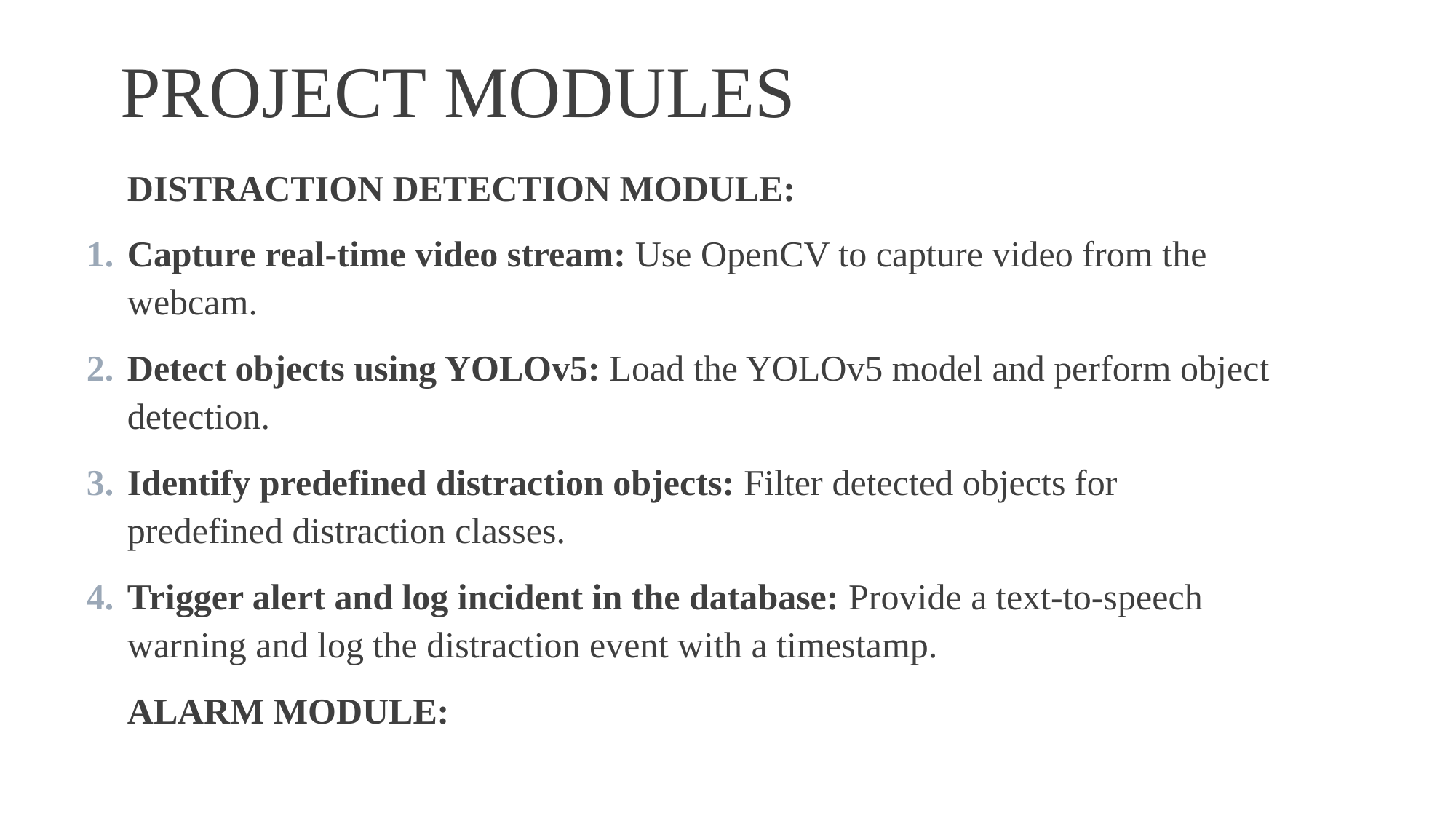

# PROJECT MODULES
DISTRACTION DETECTION MODULE:
Capture real-time video stream: Use OpenCV to capture video from the webcam.
Detect objects using YOLOv5: Load the YOLOv5 model and perform object detection.
Identify predefined distraction objects: Filter detected objects for predefined distraction classes.
Trigger alert and log incident in the database: Provide a text-to-speech warning and log the distraction event with a timestamp.
ALARM MODULE: